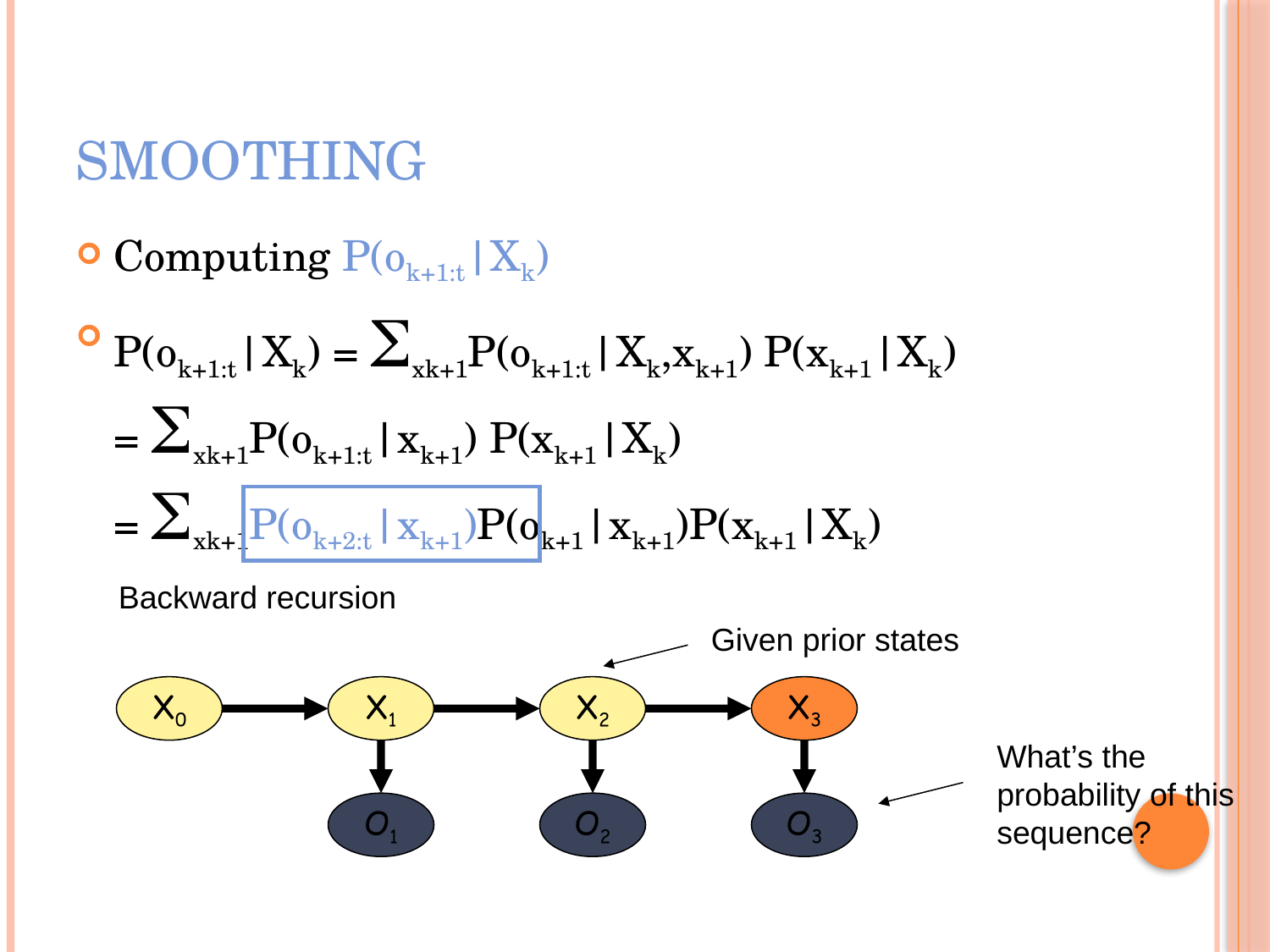

# Smoothing
Computing P(ok+1:t|Xk)
P(ok+1:t|Xk) = Σxk+1P(ok+1:t|Xk,xk+1) P(xk+1|Xk)
= Σxk+1P(ok+1:t|xk+1) P(xk+1|Xk)
= Σxk+1P(ok+2:t|xk+1)P(ok+1|xk+1)P(xk+1|Xk)

Backward recursion
Given prior states

X0
X1
X2
X3

What’s the probability of this sequence?

O1
O2
O3